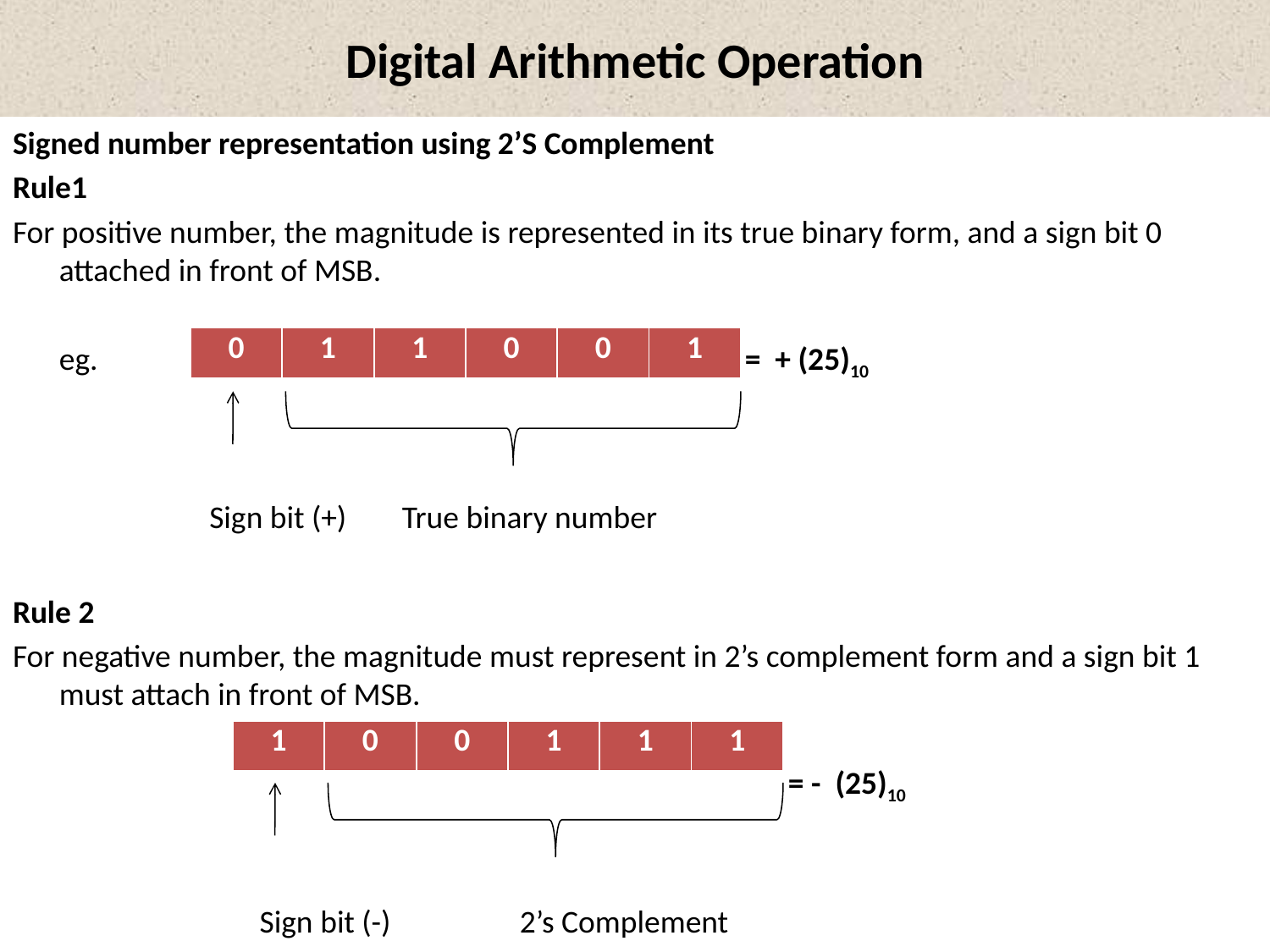

# Digital Arithmetic Operation
Signed number representation using 2’S Complement
Rule1
For positive number, the magnitude is represented in its true binary form, and a sign bit 0 attached in front of MSB.

	eg.						=  + (25)10

		     Sign bit (+)	True binary number

Rule 2
For negative number, the magnitude must represent in 2’s complement form and a sign bit 1 must attach in front of MSB.

							      = -  (25)10

		            Sign bit (-)                  2’s Complement

| 0 | 1 | 1 | 0 | 0 | 1 |
| --- | --- | --- | --- | --- | --- |

| 1 | 0 | 0 | 1 | 1 | 1 |
| --- | --- | --- | --- | --- | --- |